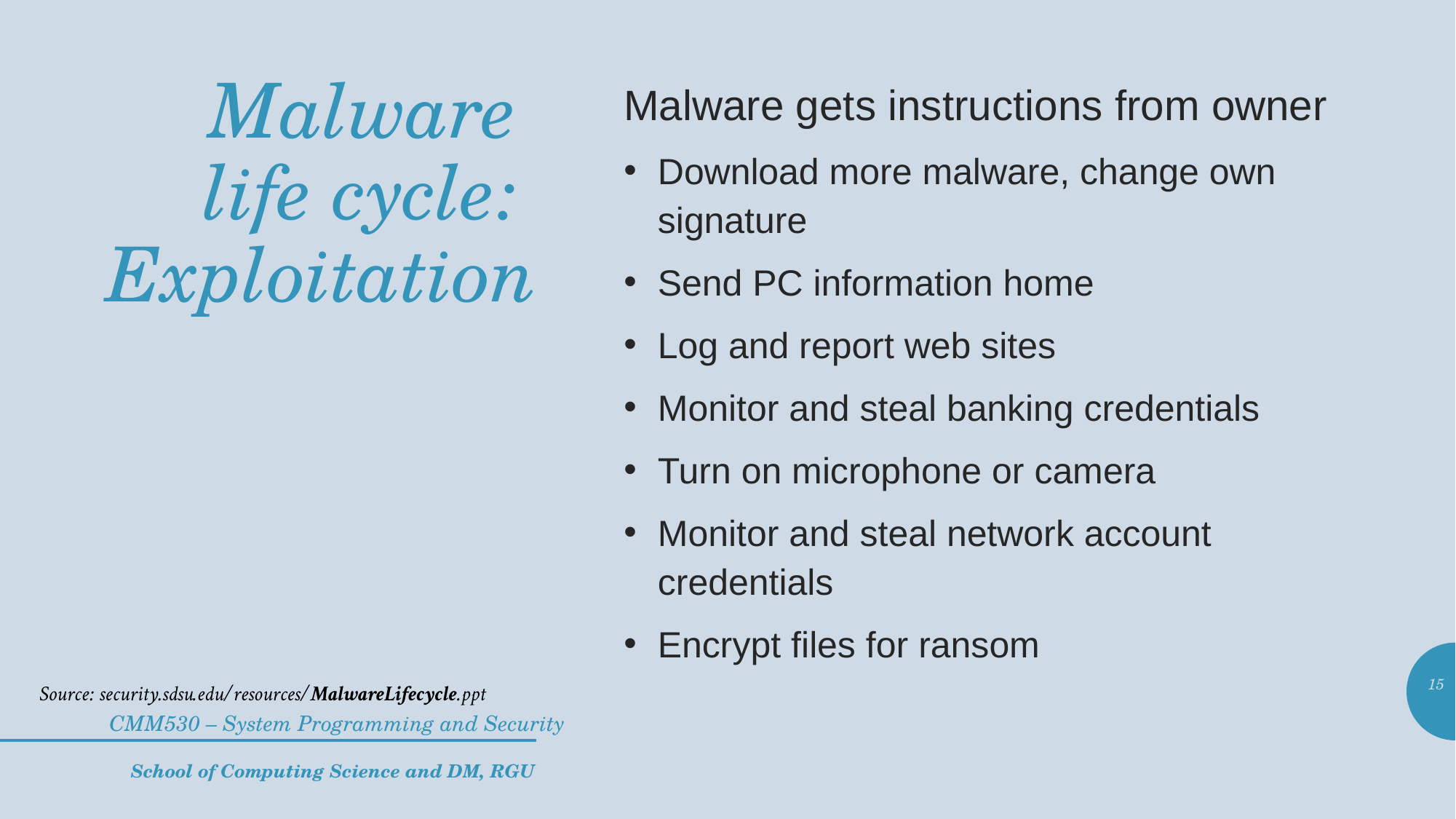

# Malware life cycle: Exploitation
Malware gets instructions from owner
Download more malware, change own signature
Send PC information home
Log and report web sites
Monitor and steal banking credentials
Turn on microphone or camera
Monitor and steal network account credentials
Encrypt files for ransom
15
Source: security.sdsu.edu/resources/MalwareLifecycle.ppt